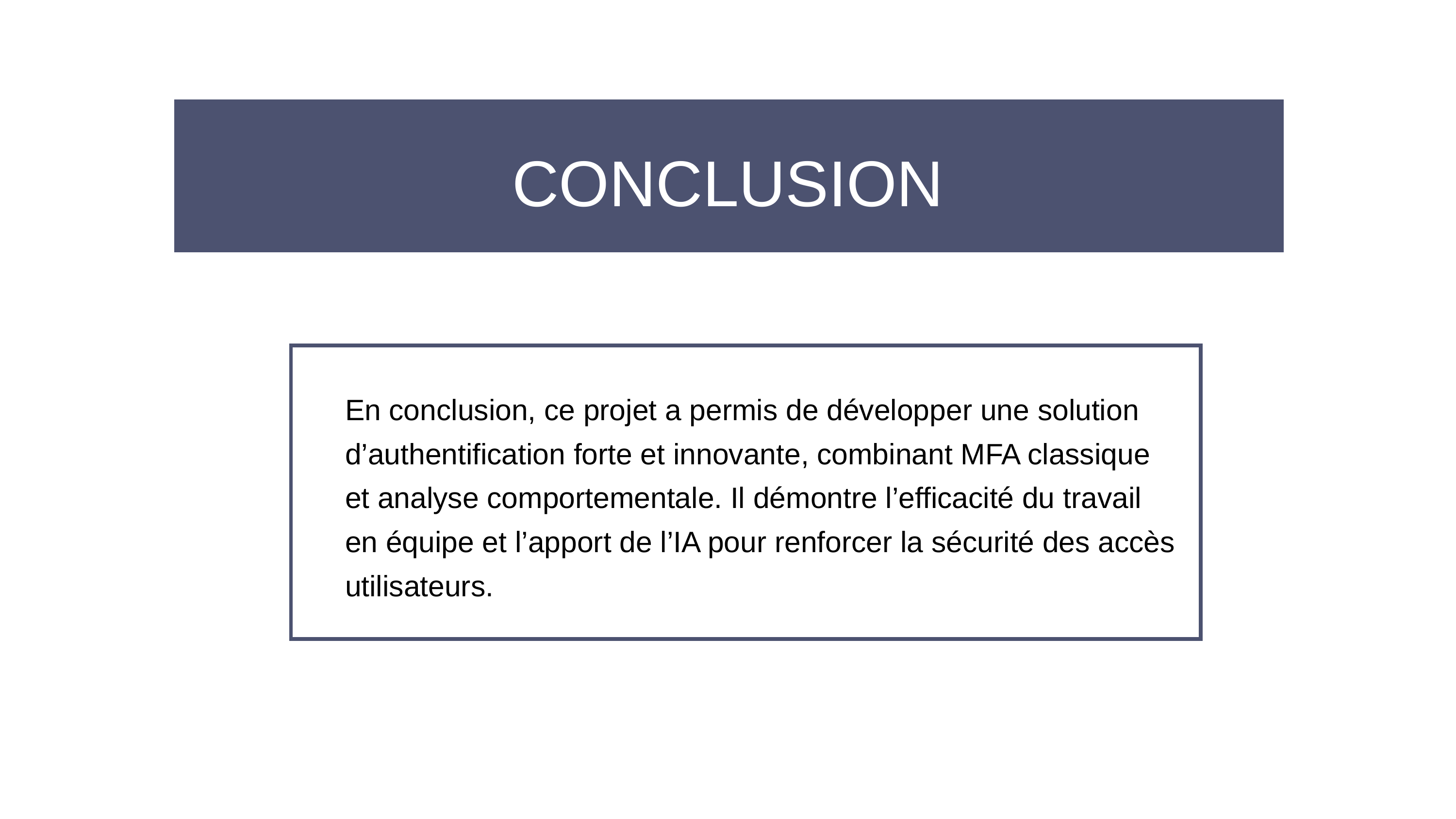

CONCLUSION

En conclusion, ce projet a permis de développer une solution d’authentification forte et innovante, combinant MFA classique et analyse comportementale. Il démontre l’efficacité du travail en équipe et l’apport de l’IA pour renforcer la sécurité des accès utilisateurs.